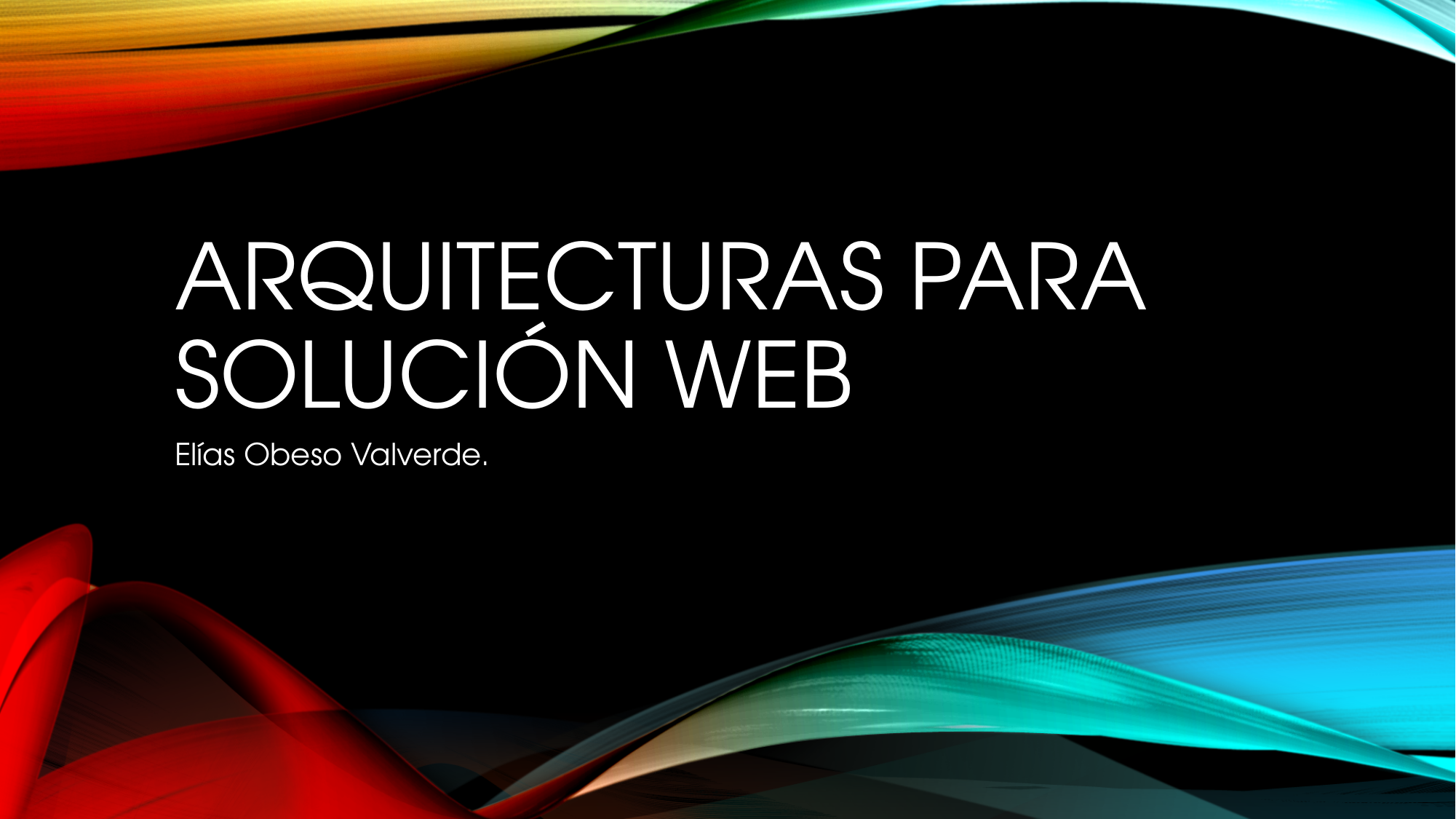

# Arquitecturas para solución web
Elías Obeso Valverde.